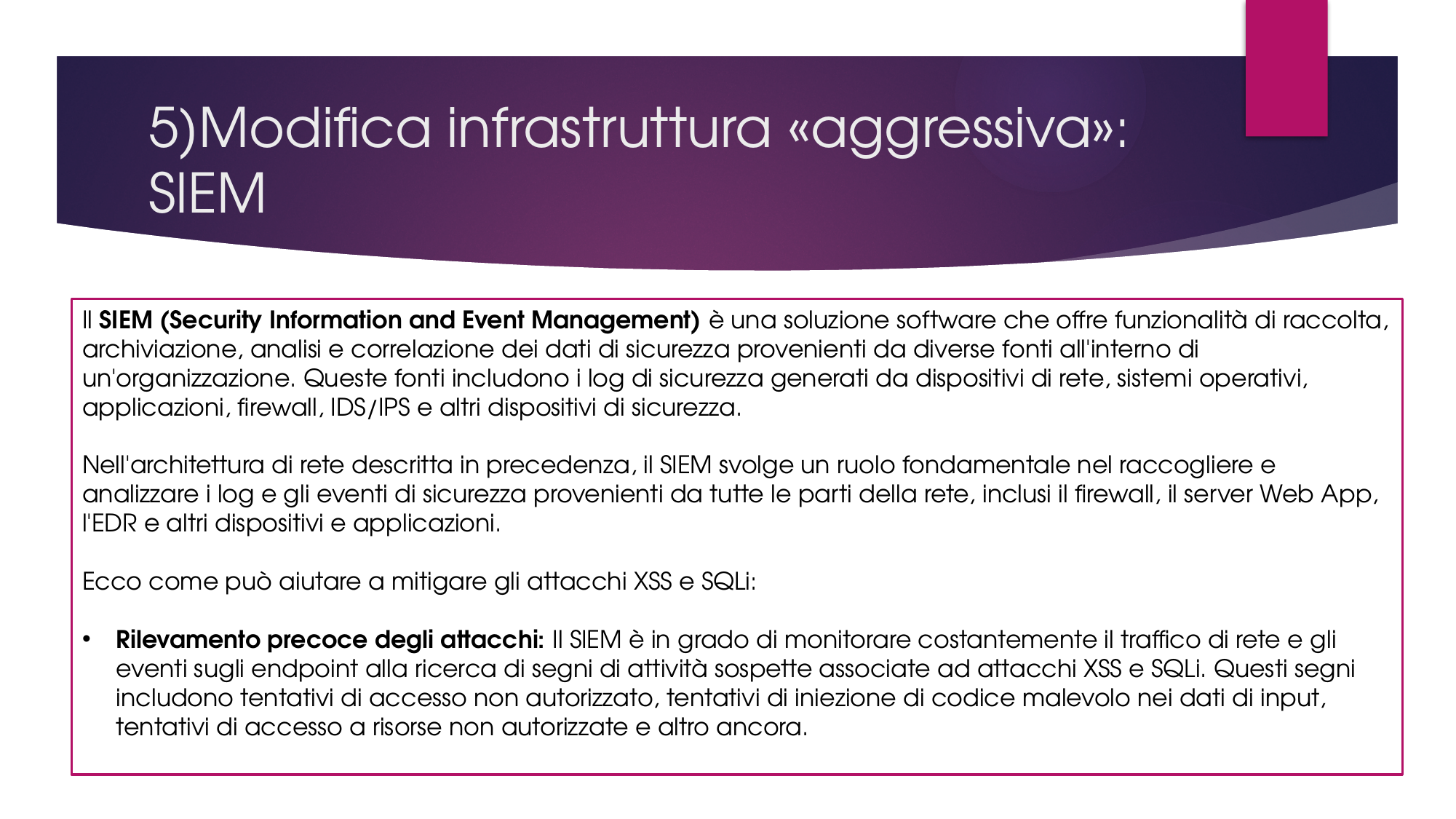

# 5)Modifica infrastruttura «aggressiva»: SIEM
Il SIEM (Security Information and Event Management) è una soluzione software che offre funzionalità di raccolta, archiviazione, analisi e correlazione dei dati di sicurezza provenienti da diverse fonti all'interno di un'organizzazione. Queste fonti includono i log di sicurezza generati da dispositivi di rete, sistemi operativi, applicazioni, firewall, IDS/IPS e altri dispositivi di sicurezza.

Nell'architettura di rete descritta in precedenza, il SIEM svolge un ruolo fondamentale nel raccogliere e analizzare i log e gli eventi di sicurezza provenienti da tutte le parti della rete, inclusi il firewall, il server Web App, l'EDR e altri dispositivi e applicazioni.

Ecco come può aiutare a mitigare gli attacchi XSS e SQLi:

Rilevamento precoce degli attacchi: Il SIEM è in grado di monitorare costantemente il traffico di rete e gli eventi sugli endpoint alla ricerca di segni di attività sospette associate ad attacchi XSS e SQLi. Questi segni includono tentativi di accesso non autorizzato, tentativi di iniezione di codice malevolo nei dati di input, tentativi di accesso a risorse non autorizzate e altro ancora.